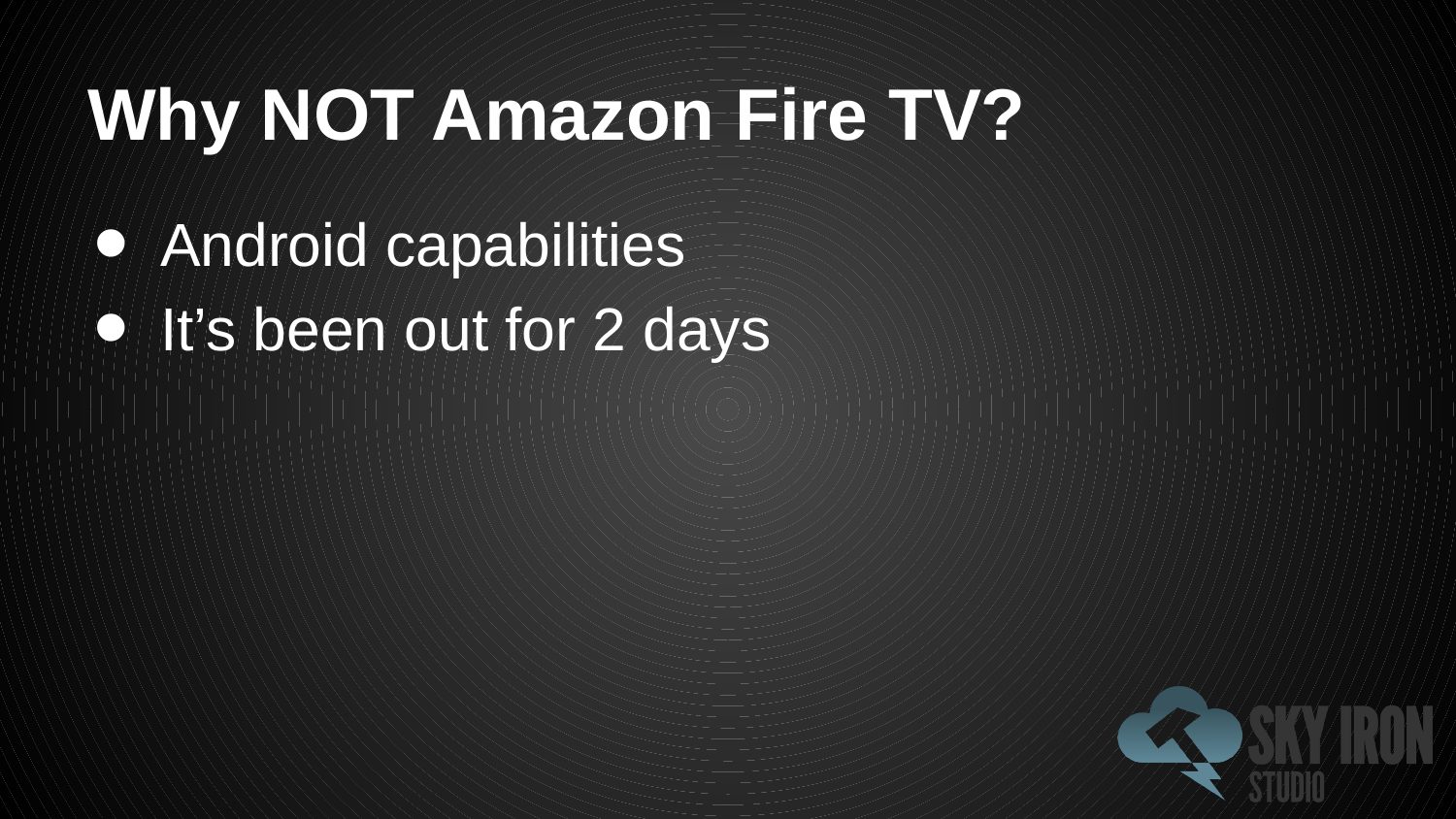

# Why NOT Amazon Fire TV?
Android capabilities
It’s been out for 2 days